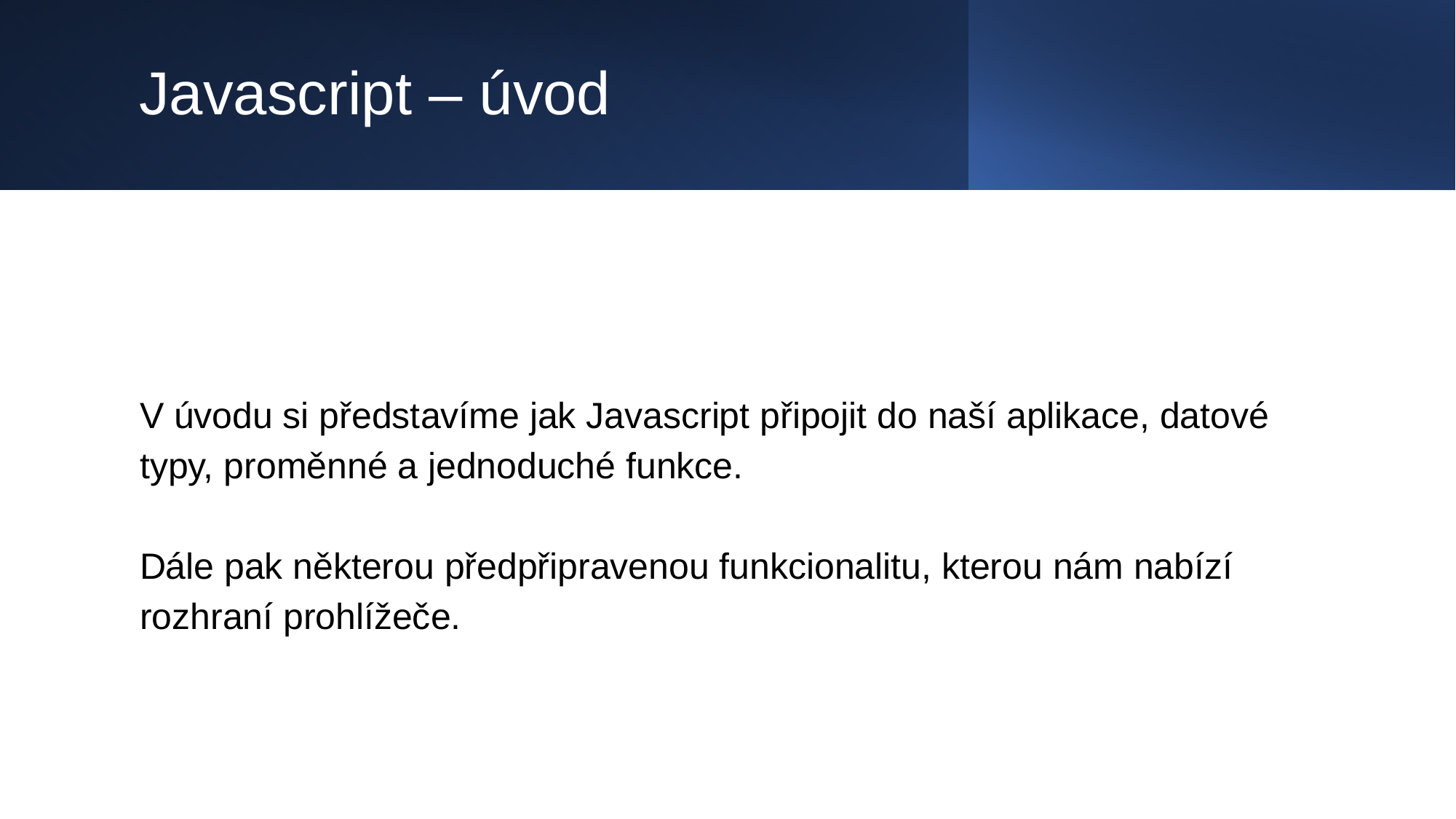

# Javascript – úvod
V úvodu si představíme jak Javascript připojit do naší aplikace, datové typy, proměnné a jednoduché funkce.

Dále pak některou předpřipravenou funkcionalitu, kterou nám nabízí rozhraní prohlížeče.